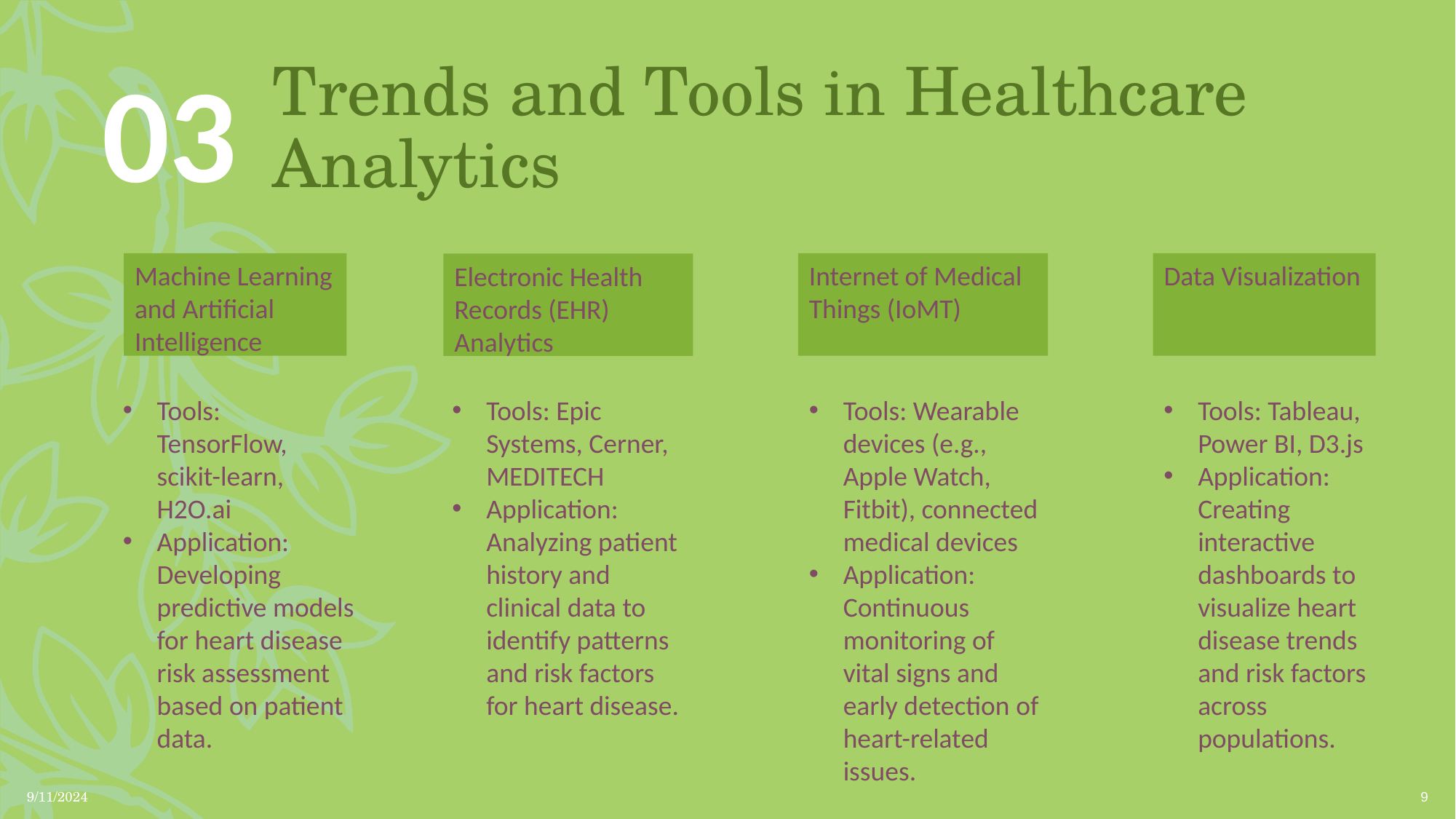

03
# Trends and Tools in Healthcare Analytics
Machine Learning and Artificial Intelligence
Data Visualization
Internet of Medical Things (IoMT)
Electronic Health Records (EHR) Analytics
Tools: Tableau, Power BI, D3.js
Application: Creating interactive dashboards to visualize heart disease trends and risk factors across populations.
Tools: Epic Systems, Cerner, MEDITECH
Application: Analyzing patient history and clinical data to identify patterns and risk factors for heart disease.
Tools: Wearable devices (e.g., Apple Watch, Fitbit), connected medical devices
Application: Continuous monitoring of vital signs and early detection of heart-related issues.
Tools: TensorFlow, scikit-learn, H2O.ai
Application: Developing predictive models for heart disease risk assessment based on patient data.

9/11/2024
9